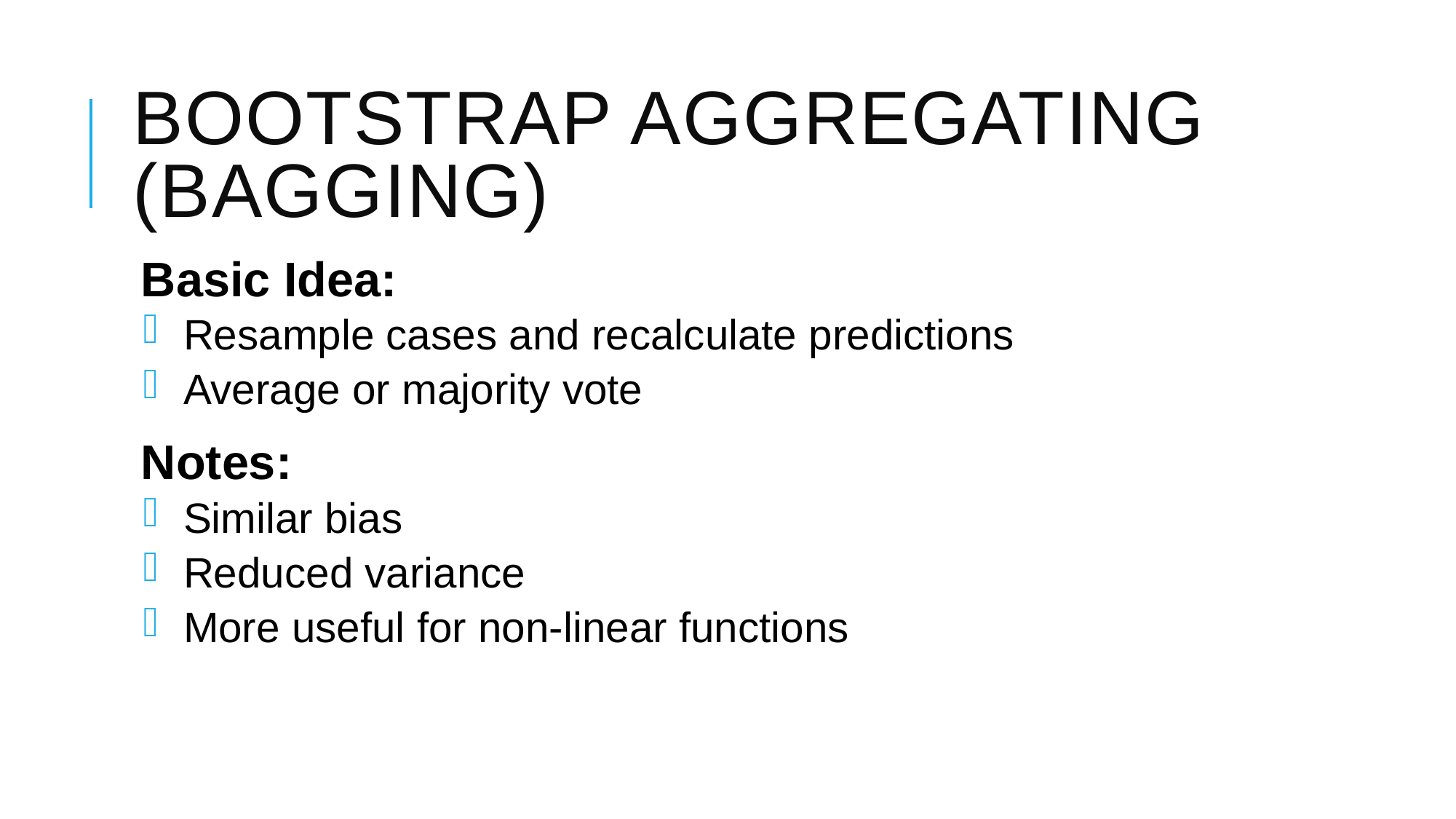

# Bootstrap aggregating (bagging)
Basic Idea:
Resample cases and recalculate predictions
Average or majority vote
Notes:
Similar bias
Reduced variance
More useful for non-linear functions